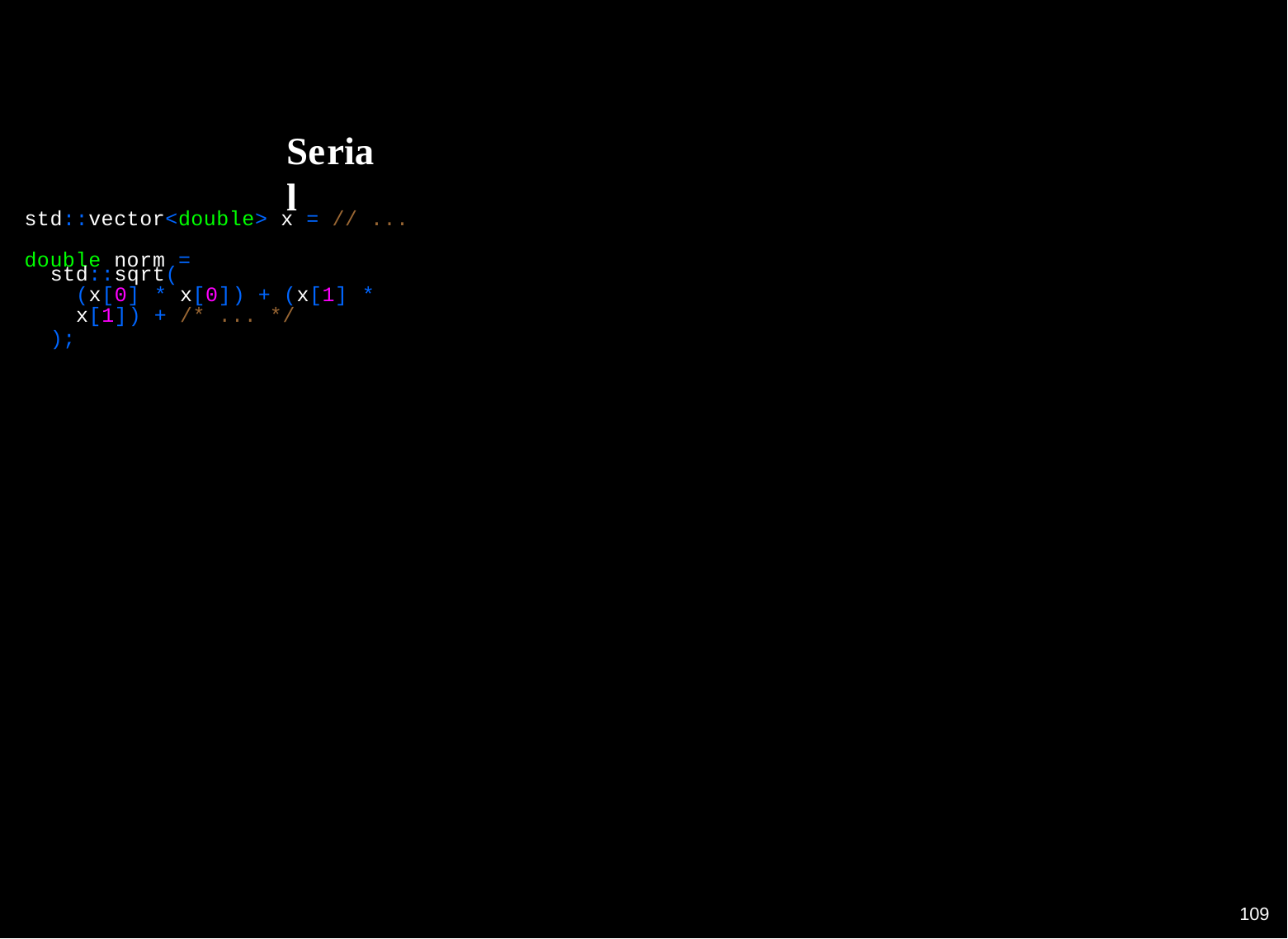

Serial
std::vector<double> x = // ... double norm =
std::sqrt(
(x[0] * x[0]) + (x[1] * x[1]) + /* ... */
);

109